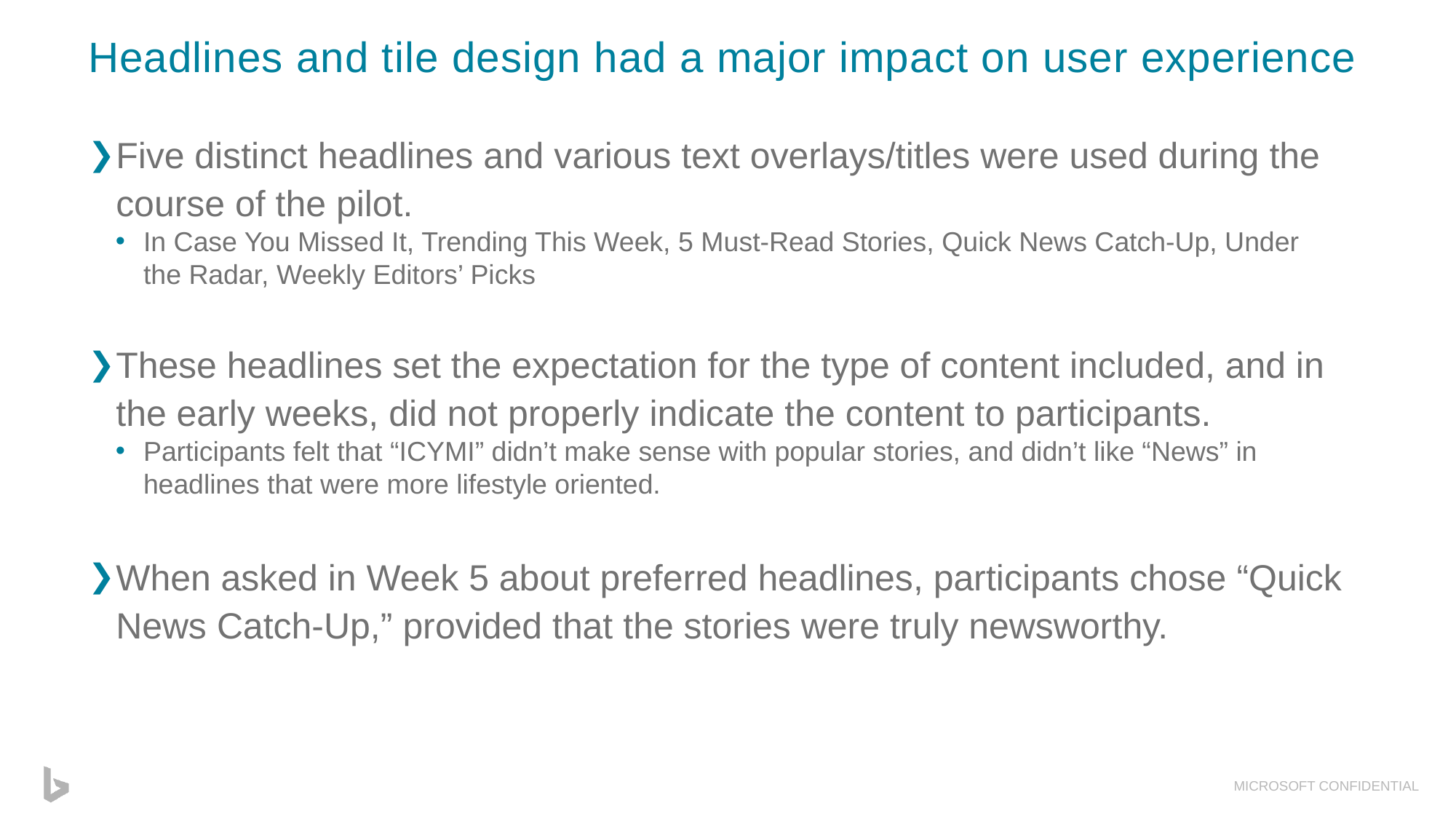

# Headlines and tile design had a major impact on user experience
Five distinct headlines and various text overlays/titles were used during the course of the pilot.
In Case You Missed It, Trending This Week, 5 Must-Read Stories, Quick News Catch-Up, Under the Radar, Weekly Editors’ Picks

These headlines set the expectation for the type of content included, and in the early weeks, did not properly indicate the content to participants.
Participants felt that “ICYMI” didn’t make sense with popular stories, and didn’t like “News” in headlines that were more lifestyle oriented.

When asked in Week 5 about preferred headlines, participants chose “Quick News Catch-Up,” provided that the stories were truly newsworthy.